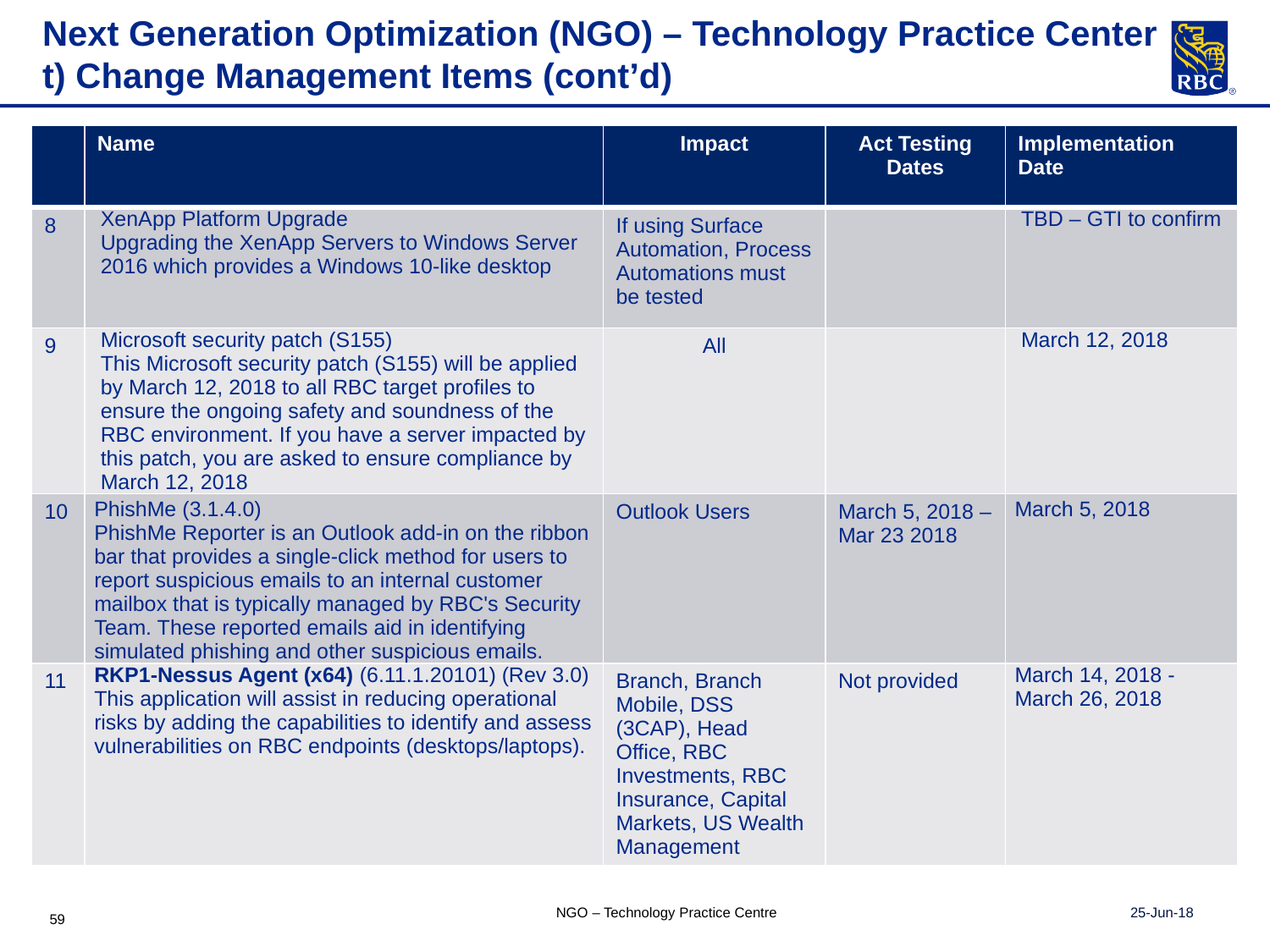

Next Generation Optimization (NGO) – Technology Practice Center t) Change Management Items (cont’d)
|  | Name | Impact | Act Testing Dates | Implementation Date |
| --- | --- | --- | --- | --- |
| 8 | XenApp Platform Upgrade Upgrading the XenApp Servers to Windows Server 2016 which provides a Windows 10-like desktop | If using Surface Automation, Process Automations must be tested |  | TBD – GTI to confirm |
| 9 | Microsoft security patch (S155) This Microsoft security patch (S155) will be applied by March 12, 2018 to all RBC target profiles to ensure the ongoing safety and soundness of the RBC environment. If you have a server impacted by this patch, you are asked to ensure compliance by March 12, 2018 | All |  | March 12, 2018 |
| 10 | PhishMe (3.1.4.0) PhishMe Reporter is an Outlook add-in on the ribbon bar that provides a single-click method for users to report suspicious emails to an internal customer mailbox that is typically managed by RBC's Security Team. These reported emails aid in identifying simulated phishing and other suspicious emails. | Outlook Users | March 5, 2018 – Mar 23 2018 | March 5, 2018 |
| 11 | RKP1-Nessus Agent (x64) (6.11.1.20101) (Rev 3.0) This application will assist in reducing operational risks by adding the capabilities to identify and assess vulnerabilities on RBC endpoints (desktops/laptops). | Branch, Branch Mobile, DSS (3CAP), Head Office, RBC Investments, RBC Insurance, Capital Markets, US Wealth Management | Not provided | March 14, 2018 - March 26, 2018 |